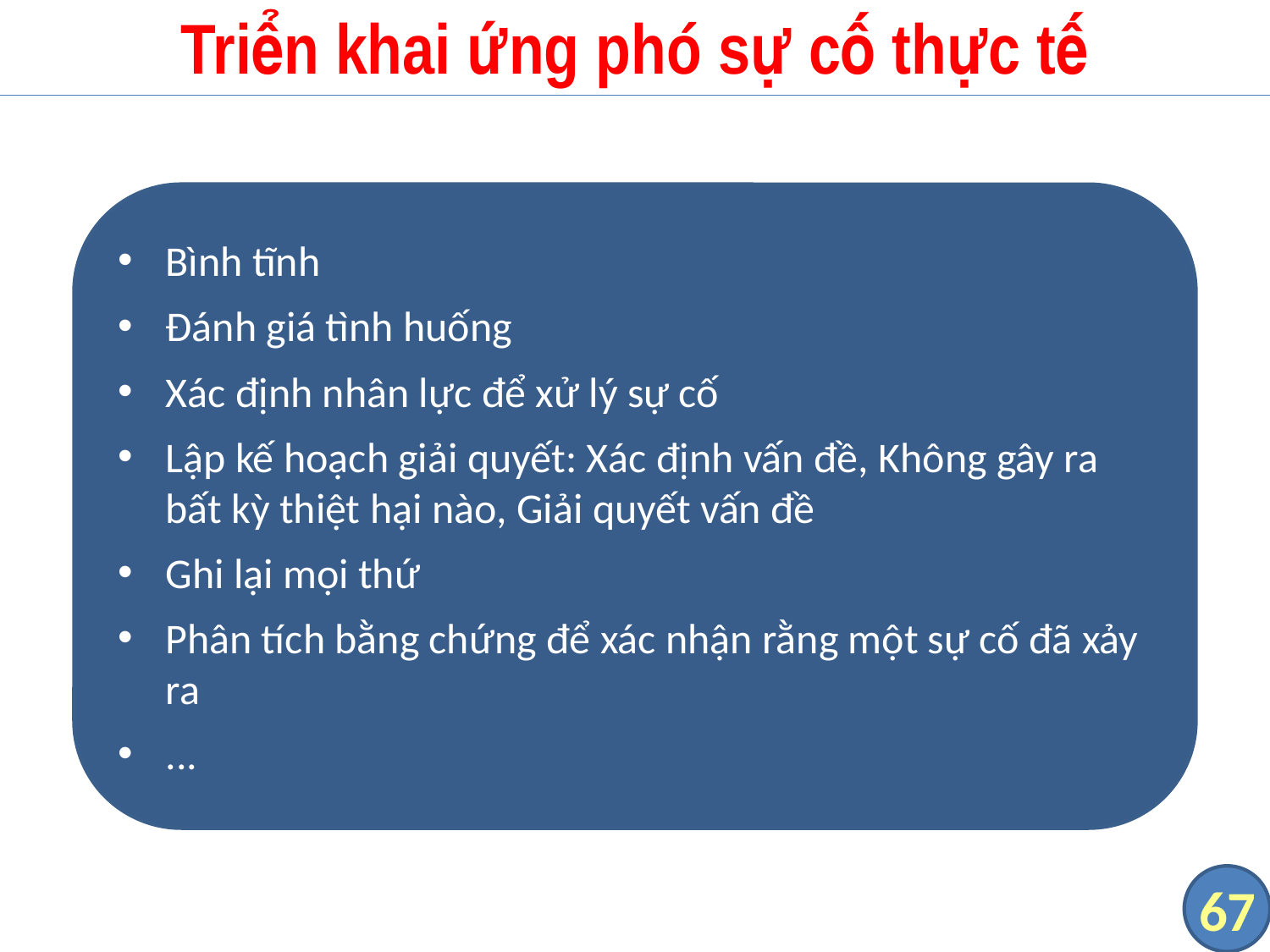

# Triển khai ứng phó sự cố thực tế
Bình tĩnh
Đánh giá tình huống
Xác định nhân lực để xử lý sự cố
Lập kế hoạch giải quyết: Xác định vấn đề, Không gây ra bất kỳ thiệt hại nào, Giải quyết vấn đề
Ghi lại mọi thứ
Phân tích bằng chứng để xác nhận rằng một sự cố đã xảy ra
...
67